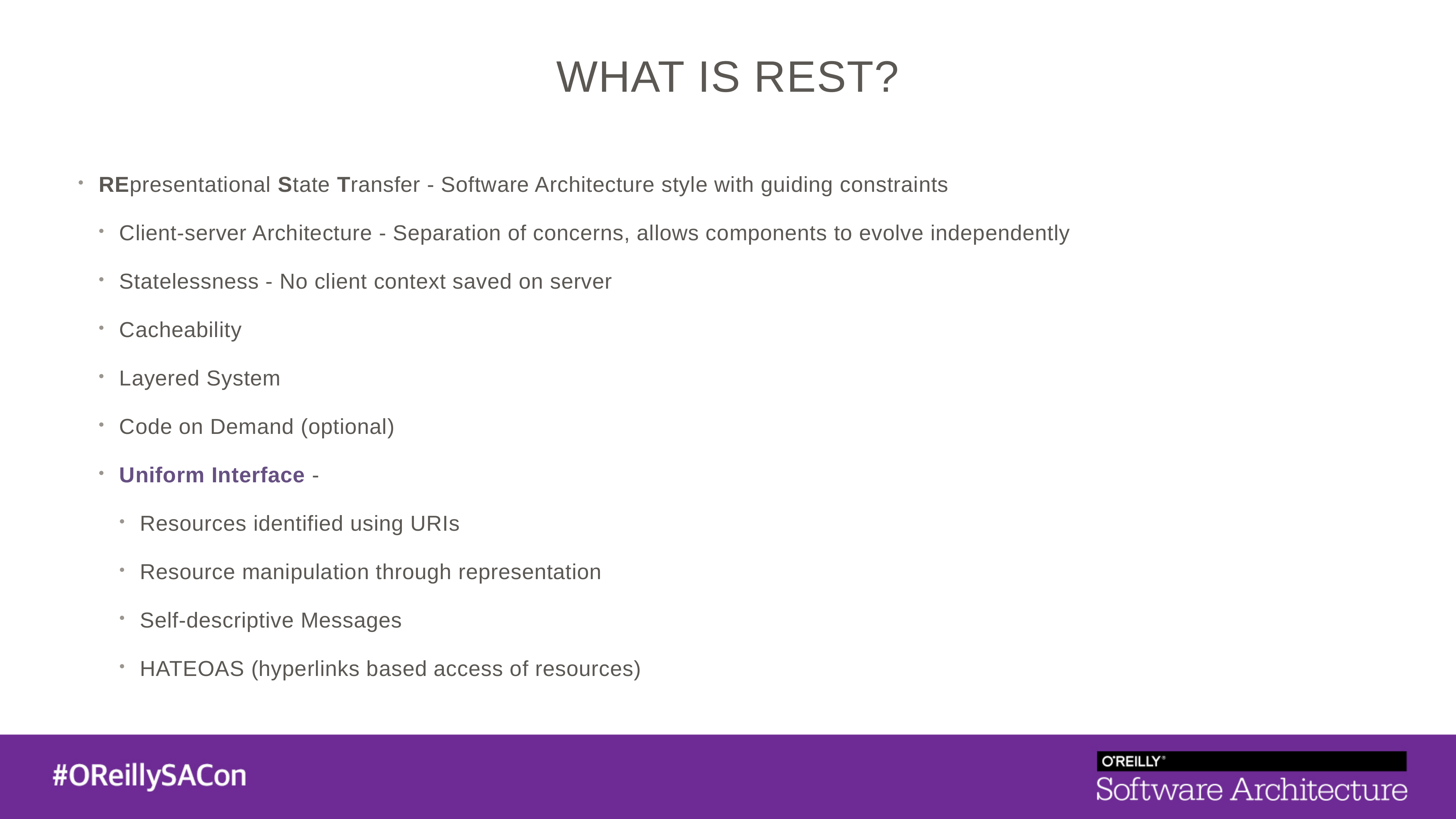

What is rest?
REpresentational State Transfer - Software Architecture style with guiding constraints
Client-server Architecture - Separation of concerns, allows components to evolve independently
Statelessness - No client context saved on server
Cacheability
Layered System
Code on Demand (optional)
Uniform Interface -
Resources identified using URIs
Resource manipulation through representation
Self-descriptive Messages
HATEOAS (hyperlinks based access of resources)